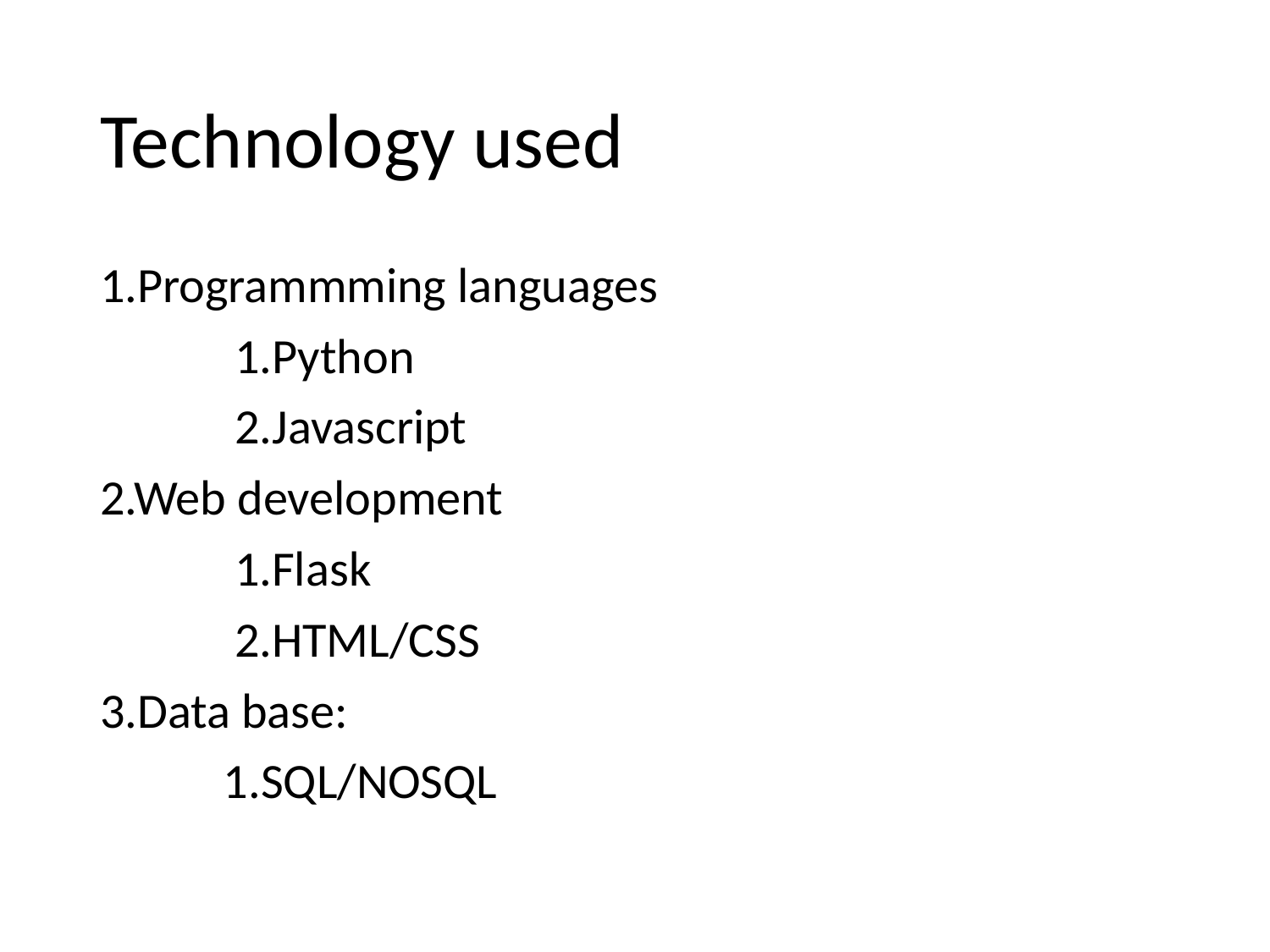

# Technology used
1.Programmming languages
            1.Python
            2.Javascript
2.Web development
            1.Flask
            2.HTML/CSS
3.Data base:
           1.SQL/NOSQL